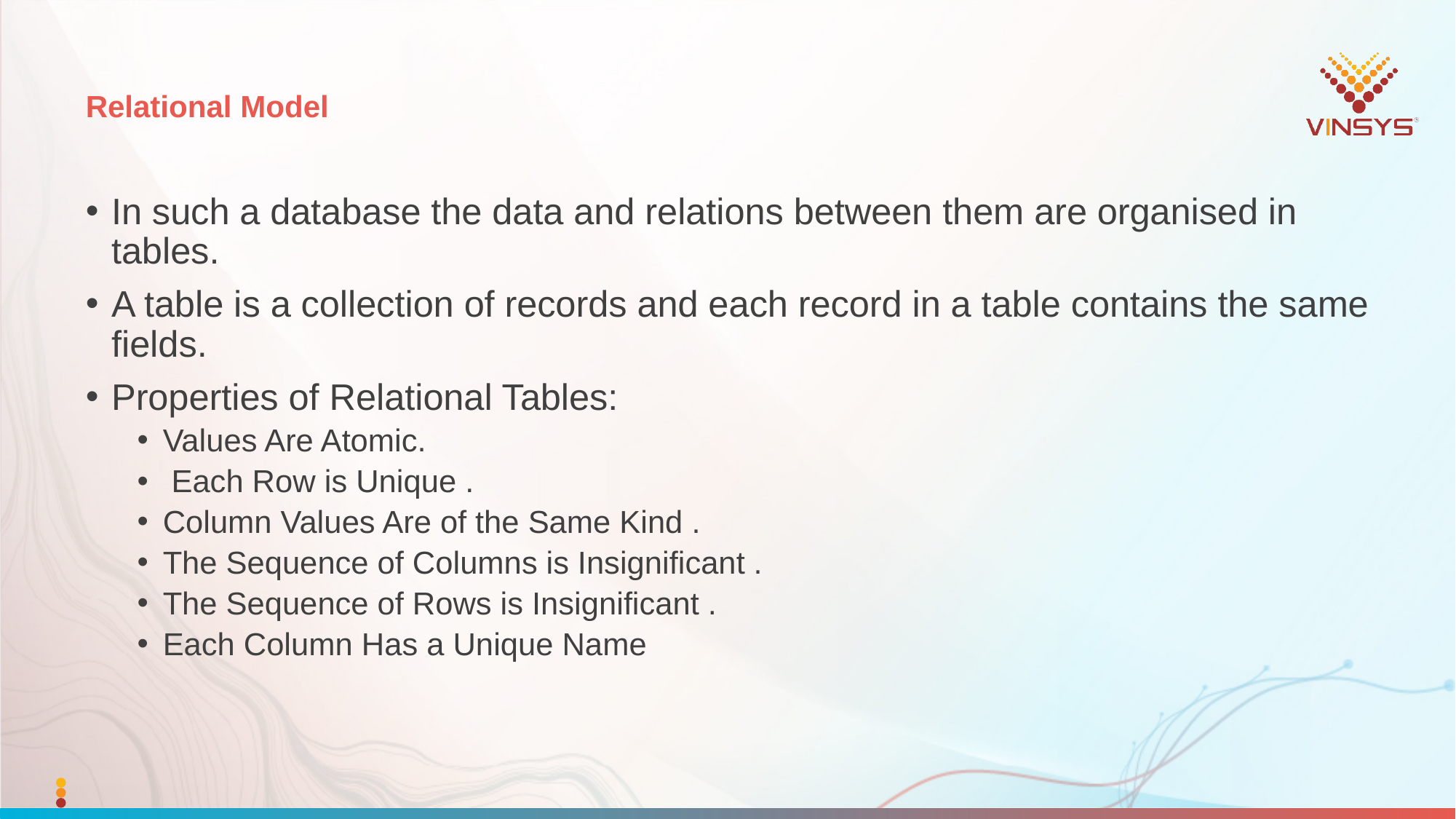

# Relational Model
In such a database the data and relations between them are organised in tables.
A table is a collection of records and each record in a table contains the same fields.
Properties of Relational Tables:
Values Are Atomic.
 Each Row is Unique .
Column Values Are of the Same Kind .
The Sequence of Columns is Insignificant .
The Sequence of Rows is Insignificant .
Each Column Has a Unique Name